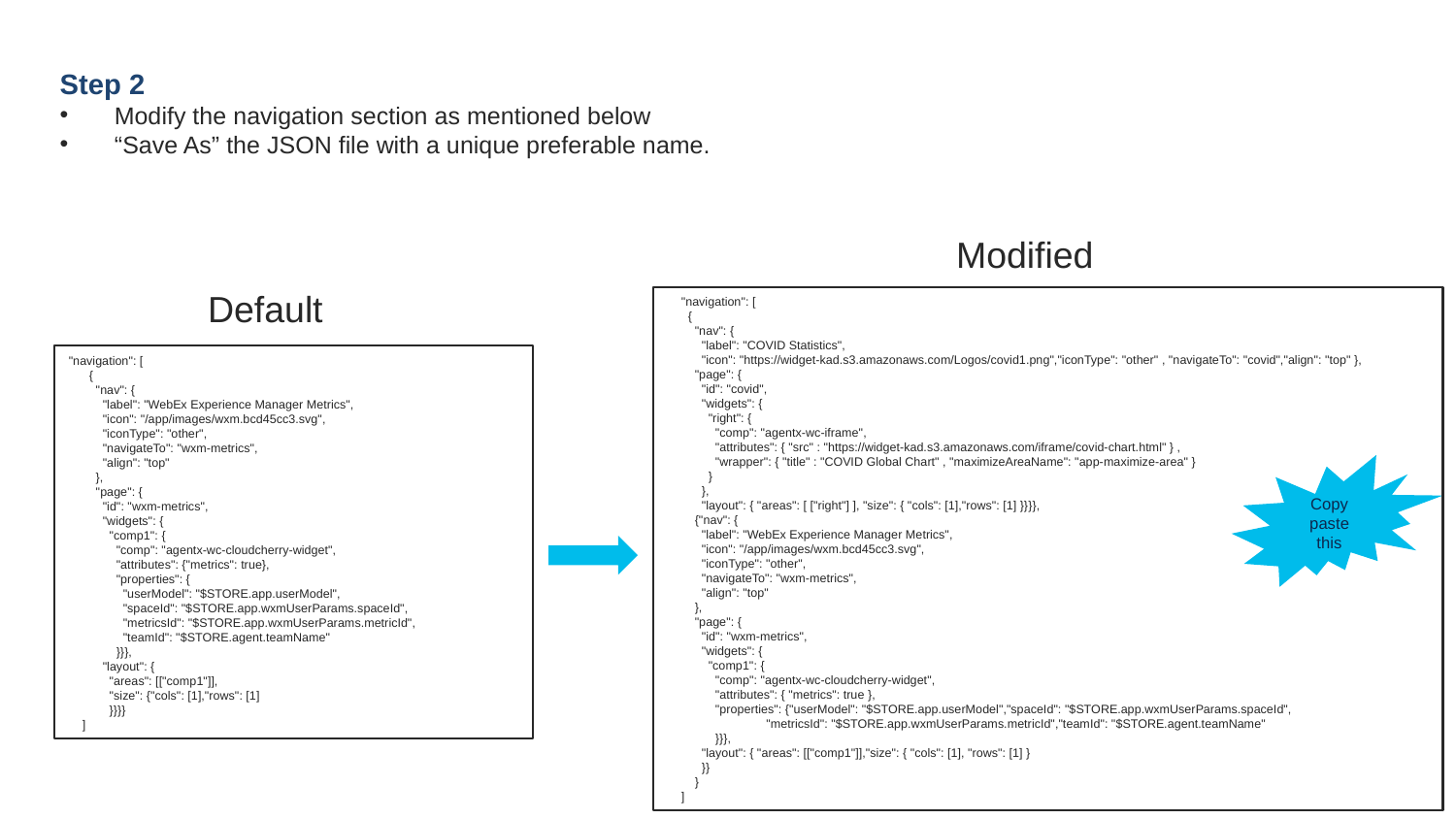

Step 2
Modify the navigation section as mentioned below
“Save As” the JSON file with a unique preferable name.

Modified
Default
    "navigation": [
      {
        "nav": {
          "label": "COVID Statistics",
          "icon": "https://widget-kad.s3.amazonaws.com/Logos/covid1.png","iconType": "other" , "navigateTo": "covid","align": "top" },
        "page": {
          "id": "covid",
          "widgets": {
            "right": {
              "comp": "agentx-wc-iframe",
              "attributes": { "src" : "https://widget-kad.s3.amazonaws.com/iframe/covid-chart.html" } ,
              "wrapper": { "title" : "COVID Global Chart" , "maximizeAreaName": "app-maximize-area" }
            }
          },
          "layout": { "areas": [ ["right"] ], "size": { "cols": [1],"rows": [1] }}}},
        {"nav": {
          "label": "WebEx Experience Manager Metrics",
          "icon": "/app/images/wxm.bcd45cc3.svg",
          "iconType": "other",
          "navigateTo": "wxm-metrics",
          "align": "top"
        },
        "page": {
          "id": "wxm-metrics",
          "widgets": {
            "comp1": {
              "comp": "agentx-wc-cloudcherry-widget",
              "attributes": { "metrics": true },
              "properties": {"userModel": "$STORE.app.userModel","spaceId": "$STORE.app.wxmUserParams.spaceId",
                             "metricsId": "$STORE.app.wxmUserParams.metricId","teamId": "$STORE.agent.teamName"
              }}},
          "layout": { "areas": [["comp1"]],"size": { "cols": [1], "rows": [1] }
          }}
        }
    ]
"navigation": [
      {
        "nav": {
          "label": "WebEx Experience Manager Metrics",
          "icon": "/app/images/wxm.bcd45cc3.svg",
          "iconType": "other",
          "navigateTo": "wxm-metrics",
          "align": "top"
        },
        "page": {
          "id": "wxm-metrics",
          "widgets": {
            "comp1": {
              "comp": "agentx-wc-cloudcherry-widget",
              "attributes": {"metrics": true},
              "properties": {
                "userModel": "$STORE.app.userModel",
                "spaceId": "$STORE.app.wxmUserParams.spaceId",
                "metricsId": "$STORE.app.wxmUserParams.metricId",
                "teamId": "$STORE.agent.teamName"
              }}},
          "layout": {
            "areas": [["comp1"]],
            "size": {"cols": [1],"rows": [1]
            }}}}
    ]
Copy paste this